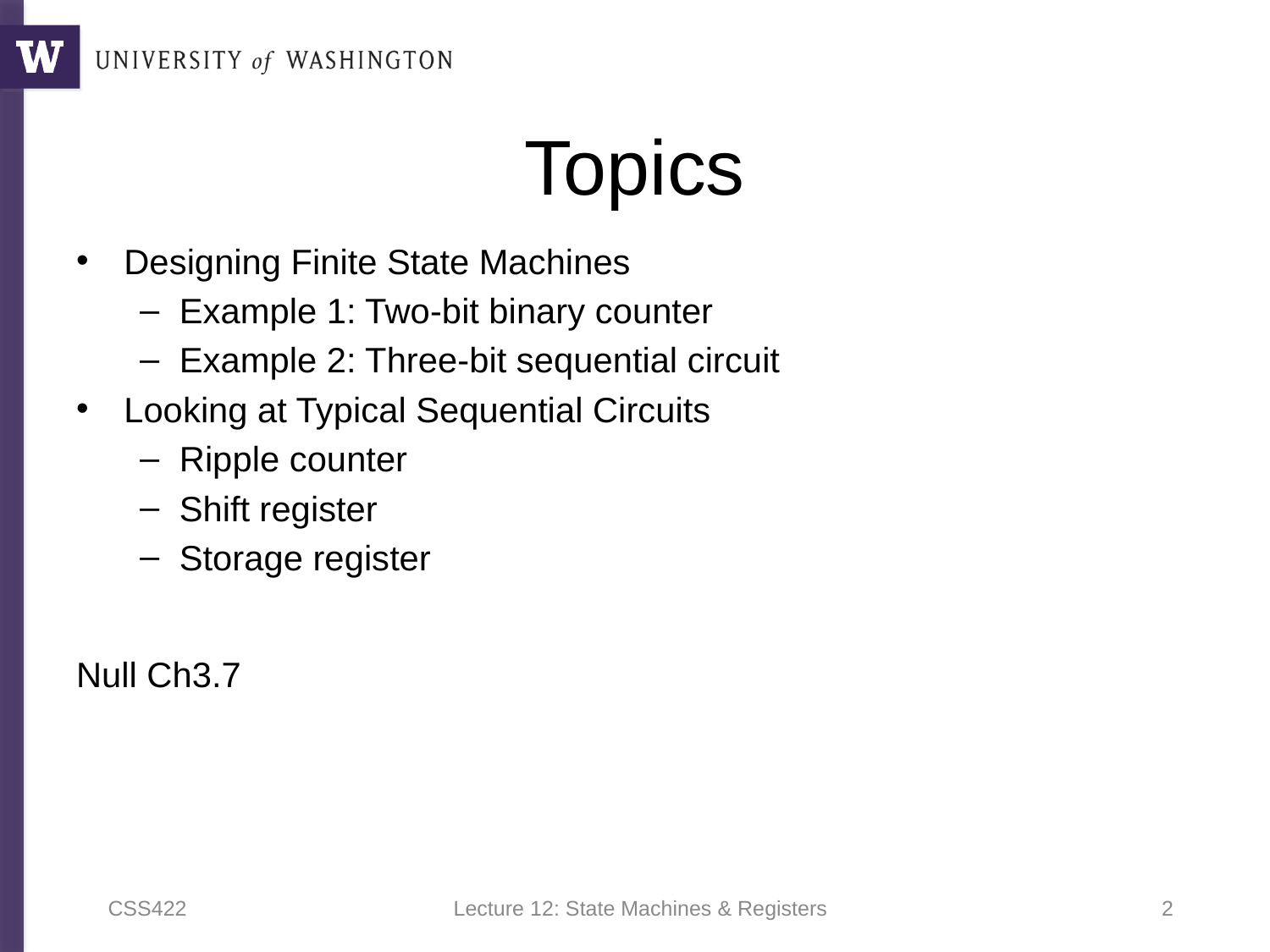

# Topics
Designing Finite State Machines
Example 1: Two-bit binary counter
Example 2: Three-bit sequential circuit
Looking at Typical Sequential Circuits
Ripple counter
Shift register
Storage register

Null Ch3.7
CSS422
Lecture 12: State Machines & Registers
2